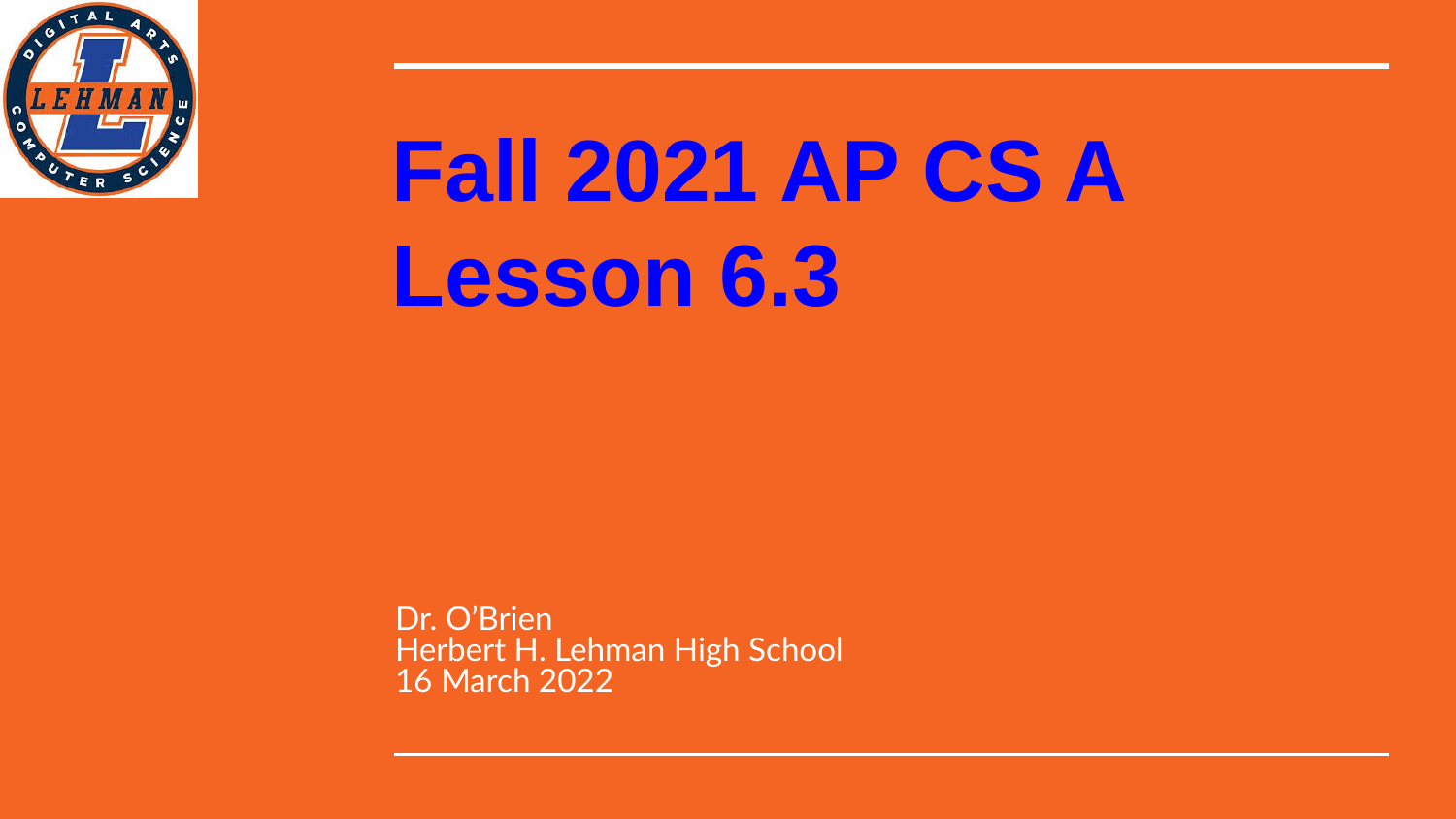

# Fall 2021 AP CS A
Lesson 6.3
Dr. O’Brien
Herbert H. Lehman High School
16 March 2022